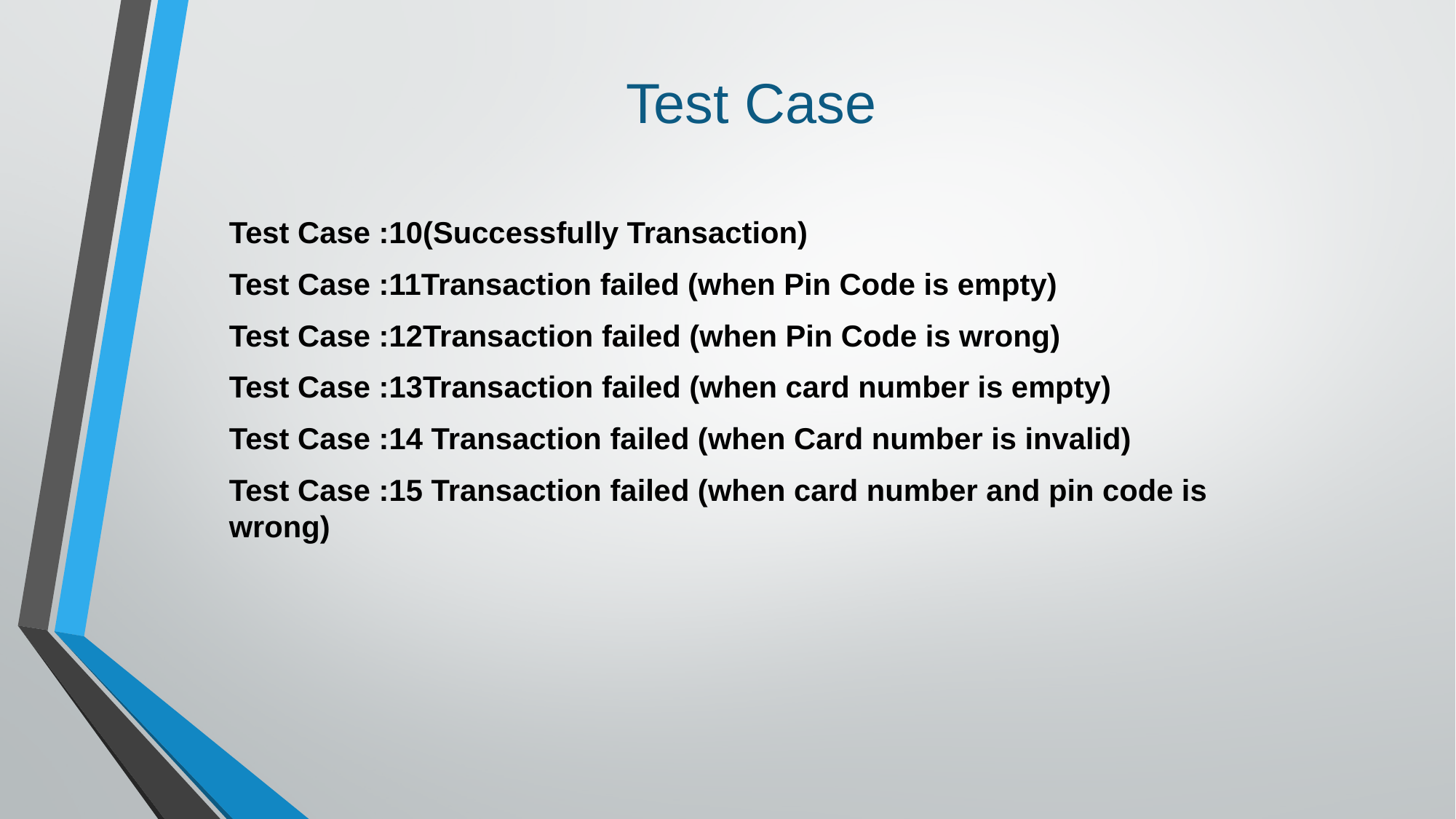

# Test Case
Test Case :10(Successfully Transaction)
Test Case :11Transaction failed (when Pin Code is empty)
Test Case :12Transaction failed (when Pin Code is wrong)
Test Case :13Transaction failed (when card number is empty)
Test Case :14 Transaction failed (when Card number is invalid)
Test Case :15 Transaction failed (when card number and pin code is wrong)